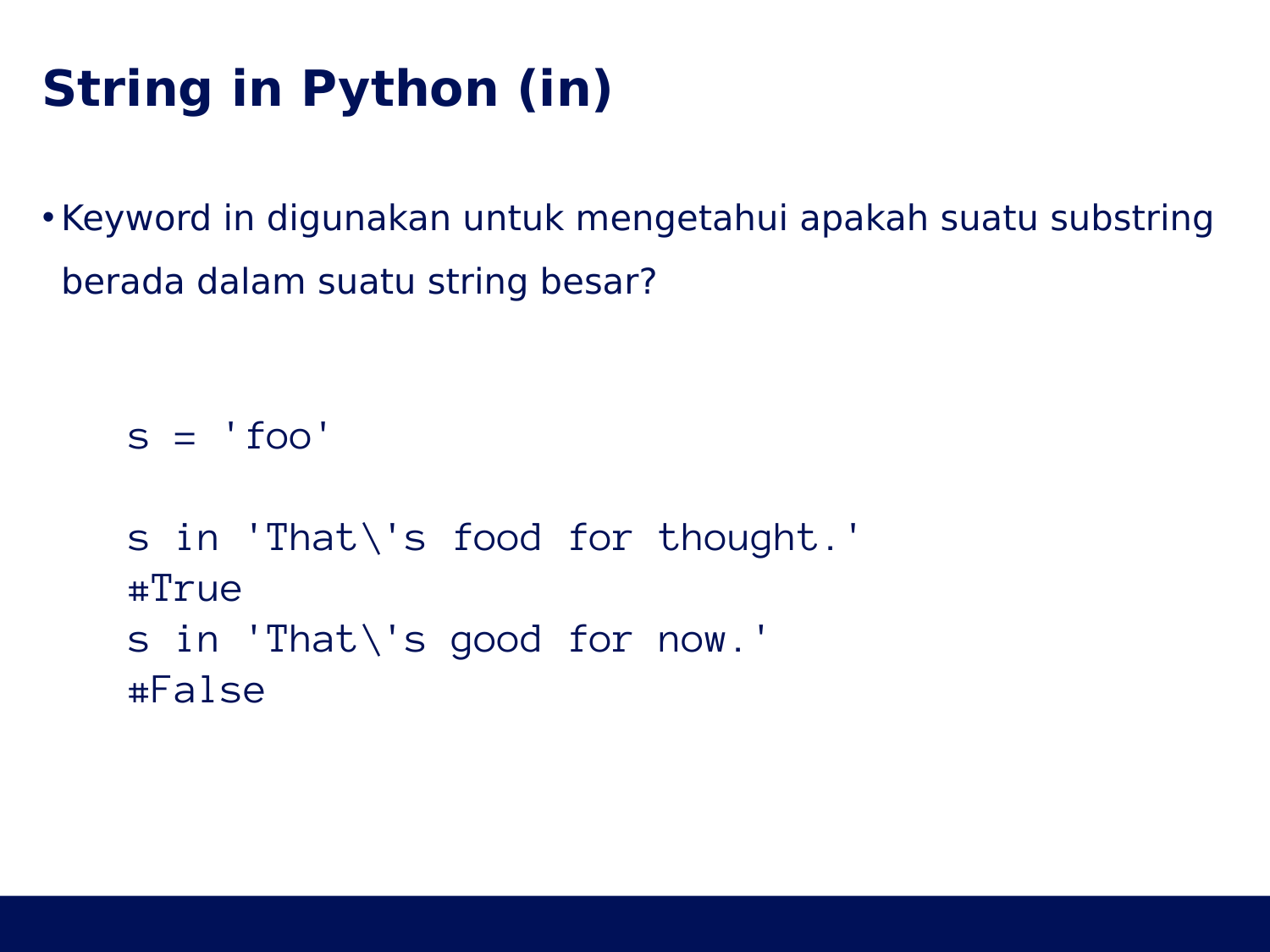

# String in Python (in)
Keyword in digunakan untuk mengetahui apakah suatu substring berada dalam suatu string besar?
s = 'foo'

s in 'That\'s food for thought.'
#True
s in 'That\'s good for now.'
#False